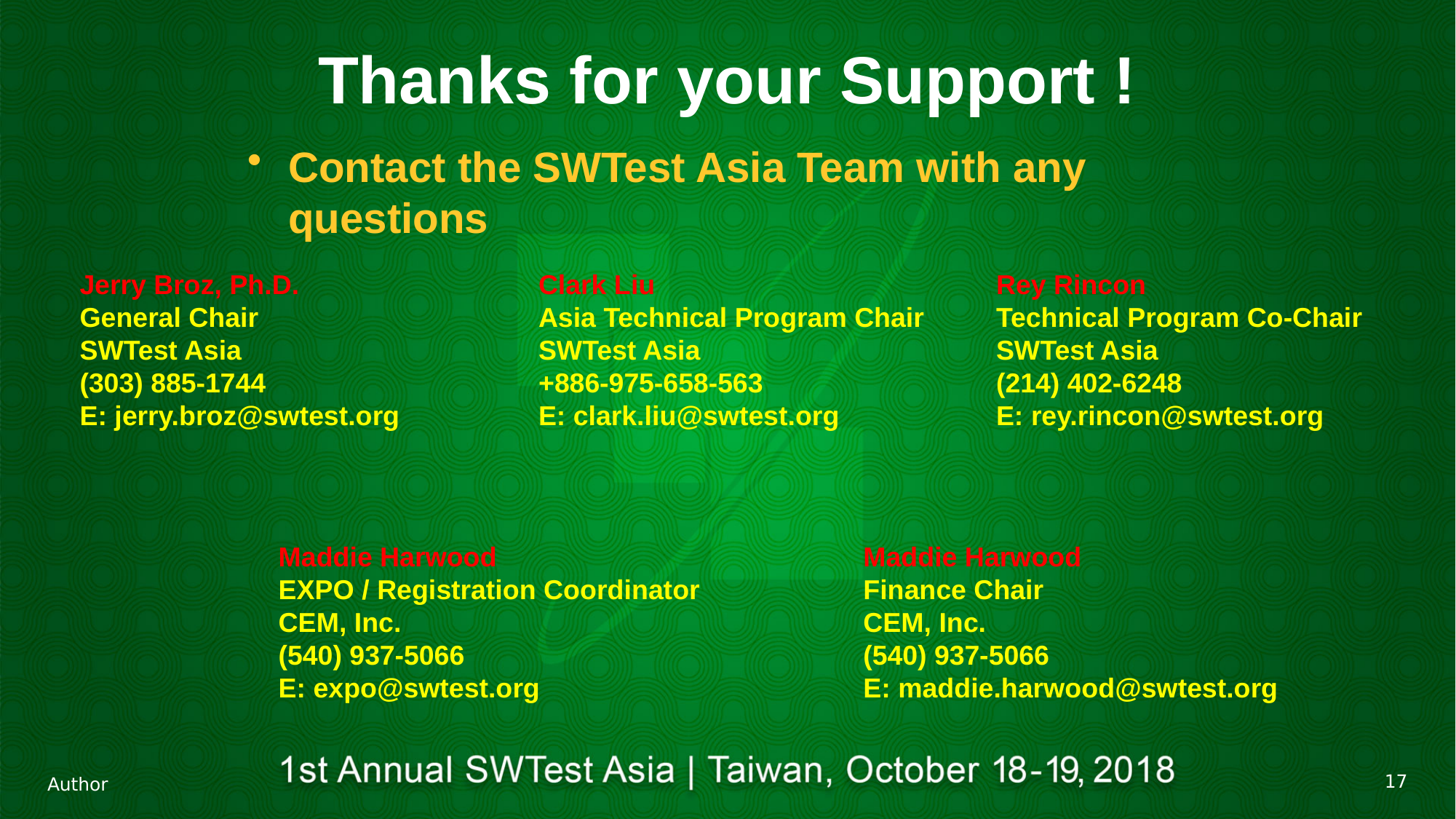

# Thanks for your Support !
Contact the SWTest Asia Team with any questions
Jerry Broz, Ph.D.
General Chair
SWTest Asia
(303) 885-1744
E: jerry.broz@swtest.org
Rey Rincon
Technical Program Co-Chair
SWTest Asia
(214) 402-6248
E: rey.rincon@swtest.org
Maddie Harwood
EXPO / Registration Coordinator
CEM, Inc.
(540) 937-5066
E: expo@swtest.org

Maddie Harwood
Finance Chair
CEM, Inc.
(540) 937-5066
E: maddie.harwood@swtest.org
Clark Liu
Asia Technical Program Chair
SWTest Asia
+886-975-658-563
E: clark.liu@swtest.org
Author
17